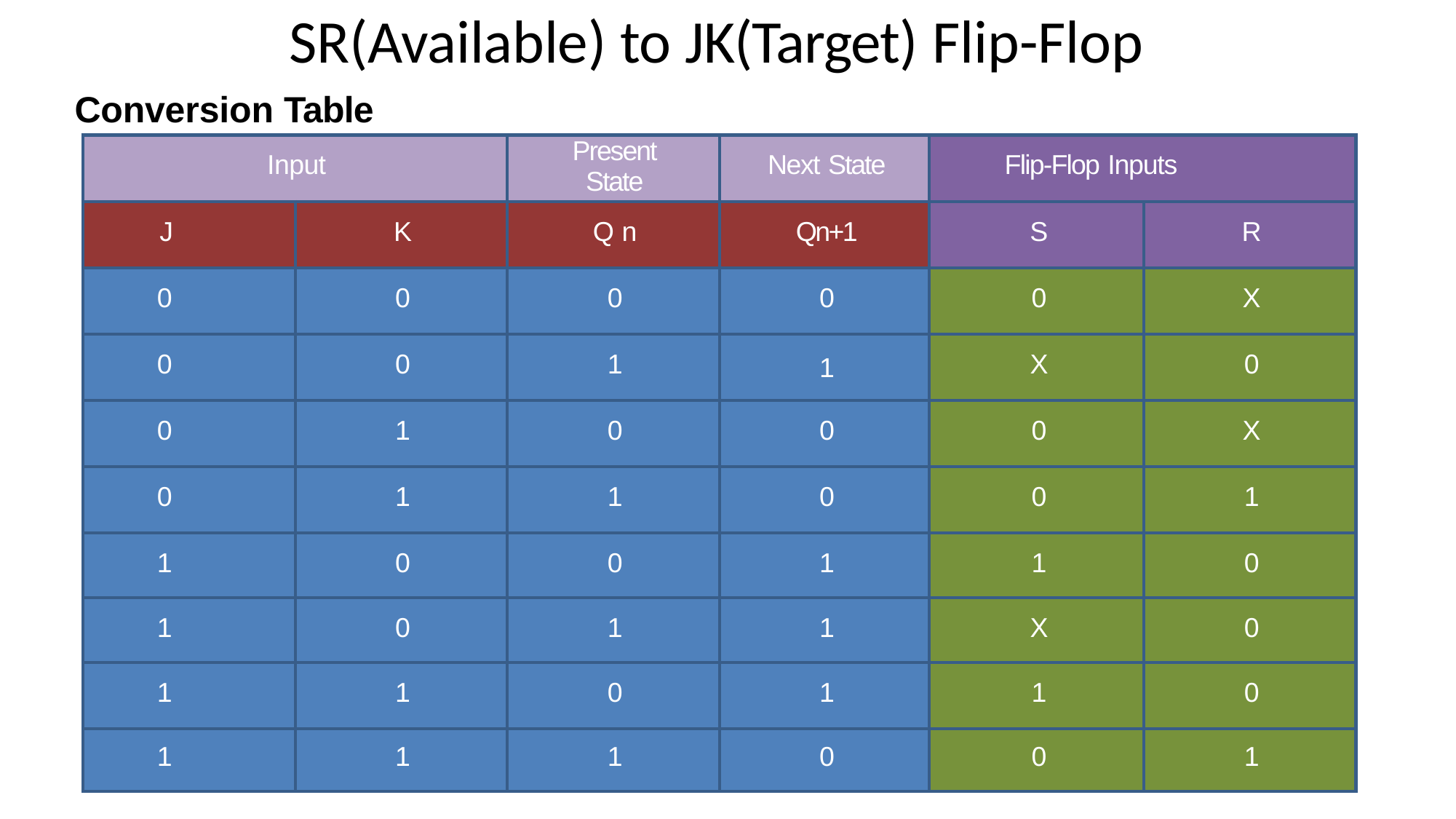

# SR(Available) to JK(Target) Flip-Flop
Conversion Table

| Input |  | Present State | Next State | Flip-Flop Inputs |  |
| --- | --- | --- | --- | --- | --- |
| J | K | Q n | Qn+1 | S | R |
| 0 | 0 | 0 | 0 | 0 | X |
| 0 | 0 | 1 | 1 | X | 0 |
| 0 | 1 | 0 | 0 | 0 | X |
| 0 | 1 | 1 | 0 | 0 | 1 |
| 1 | 0 | 0 | 1 | 1 | 0 |
| 1 | 0 | 1 | 1 | X | 0 |
| 1 | 1 | 0 | 1 | 1 | 0 |
| 1 | 1 | 1 | 0 | 0 | 1 |